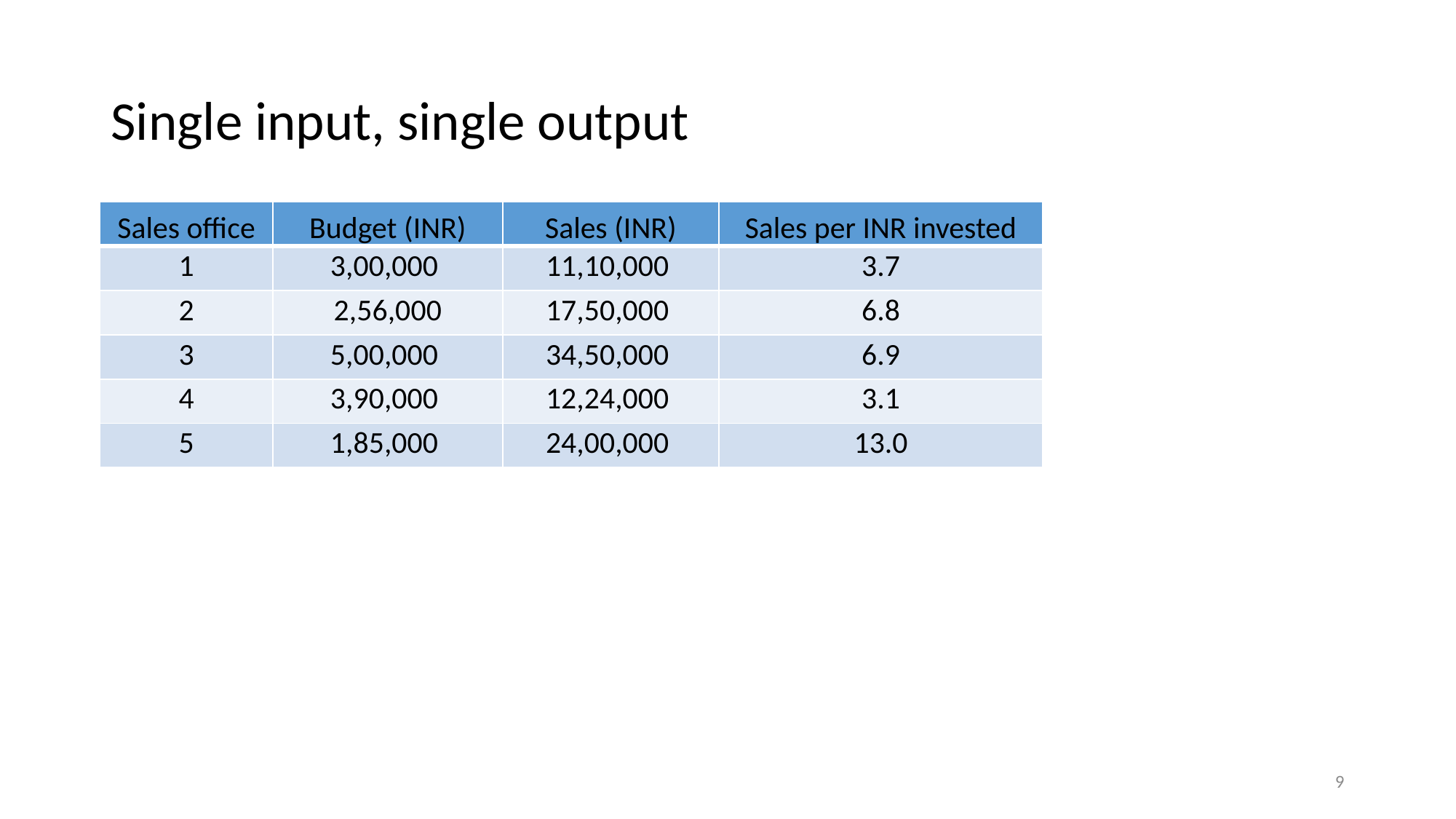

# Single input, single output
| Sales office | Budget (INR) | Sales (INR) | Sales per INR invested |
| --- | --- | --- | --- |
| 1 | 3,00,000 | 11,10,000 | 3.7 |
| 2 | 2,56,000 | 17,50,000 | 6.8 |
| 3 | 5,00,000 | 34,50,000 | 6.9 |
| 4 | 3,90,000 | 12,24,000 | 3.1 |
| 5 | 1,85,000 | 24,00,000 | 13.0 |
9